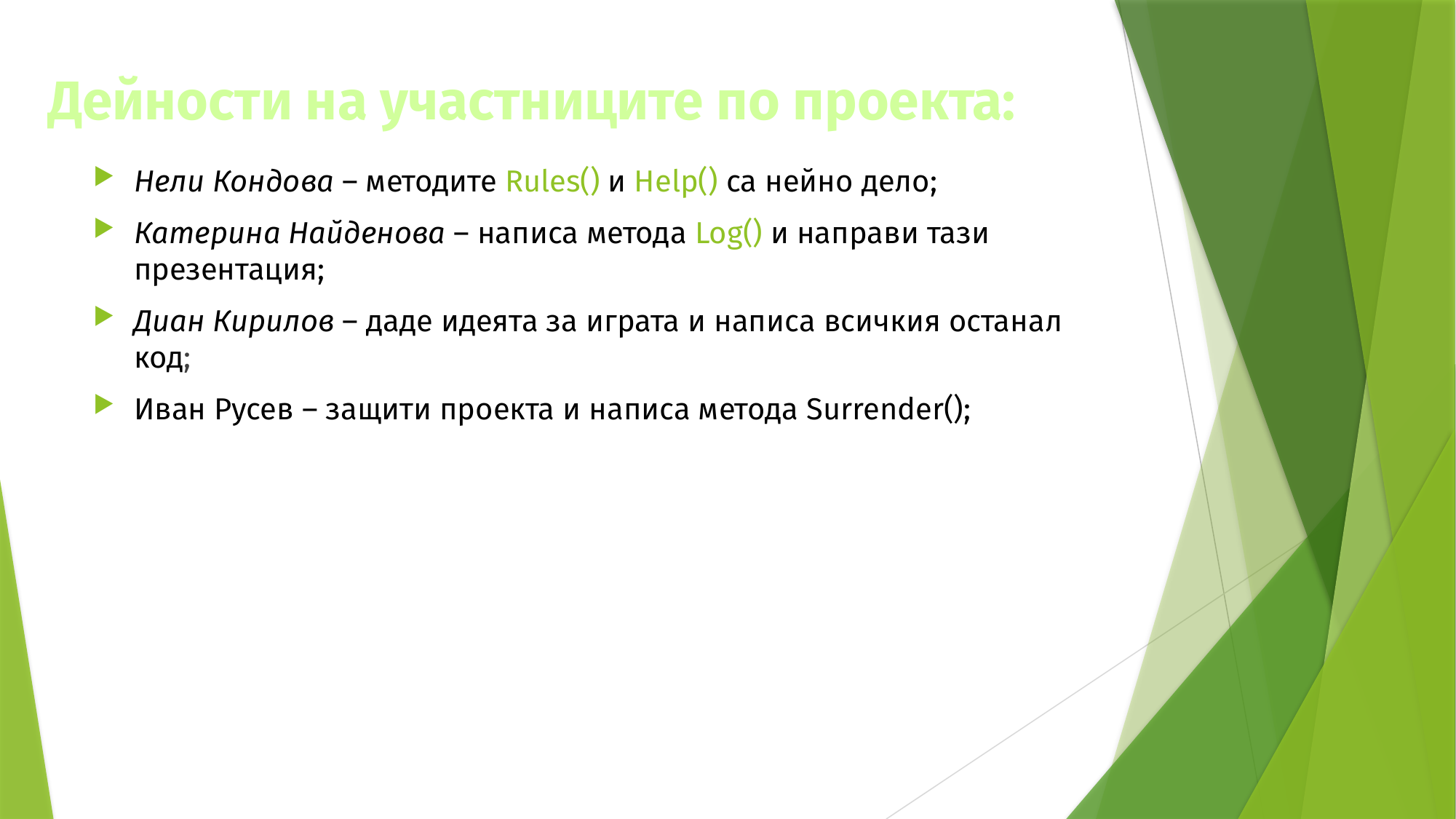

# Дейности на участниците по проекта:
Нели Кондова – методите Rules() и Help() са нейно дело;
Катерина Найденова – написа метода Log() и направи тази презентация;
Диан Кирилов – даде идеята за играта и написа всичкия останал код;
Иван Русев – защити проекта и написа метода Surrender();